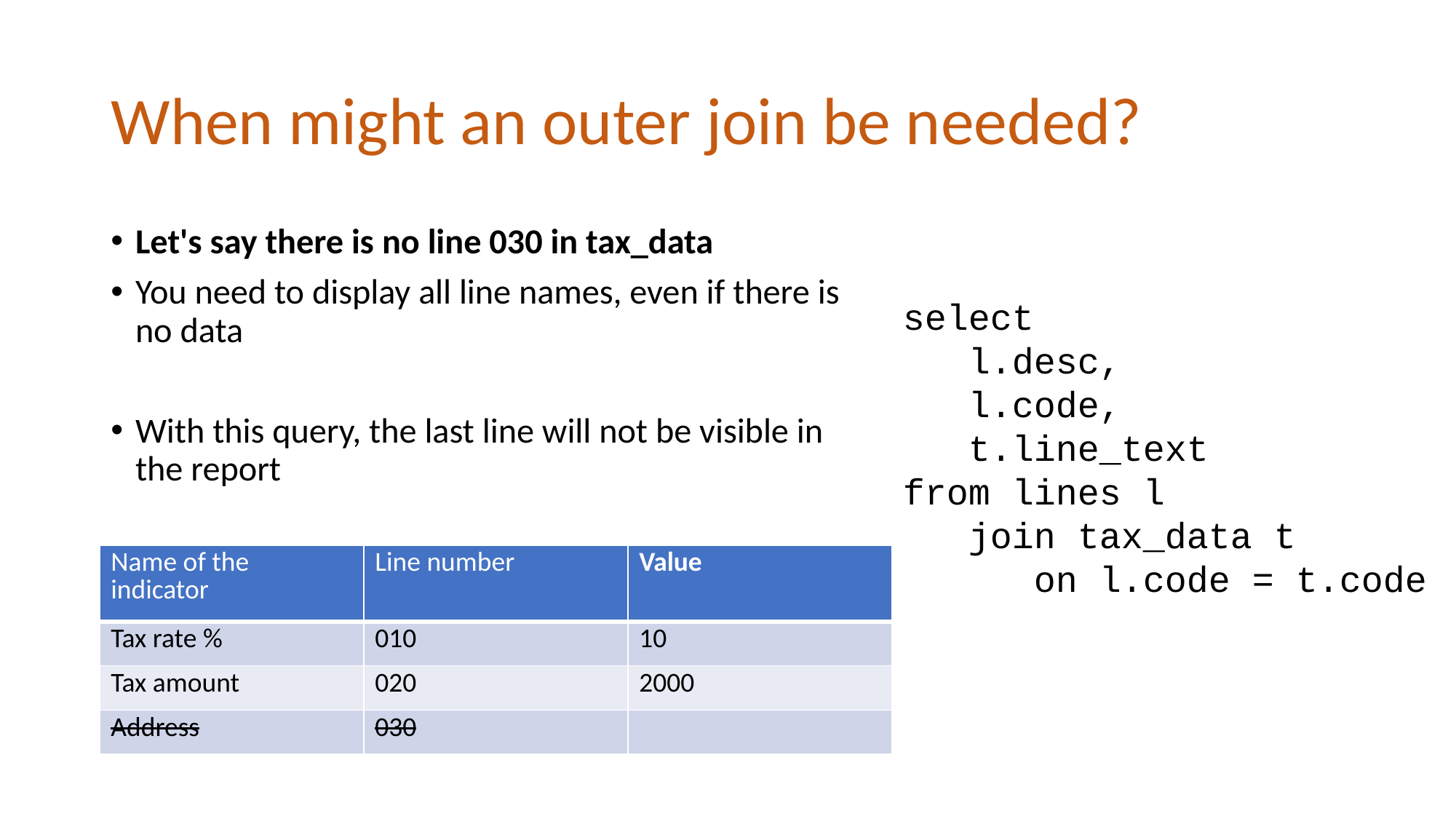

# When might an outer join be needed?
Let's say there is no line 030 in tax_data
You need to display all line names, even if there is no data

With this query, the last line will not be visible in the report
select
   l.desc,
   l.code,
   t.line_text
from lines l
   join tax_data t
      on l.code = t.code
| Name of the indicator | Line number | Value |
| --- | --- | --- |
| Tax rate % | 010 | 10 |
| Tax amount | 020 | 2000 |
| Address | 030 |  |